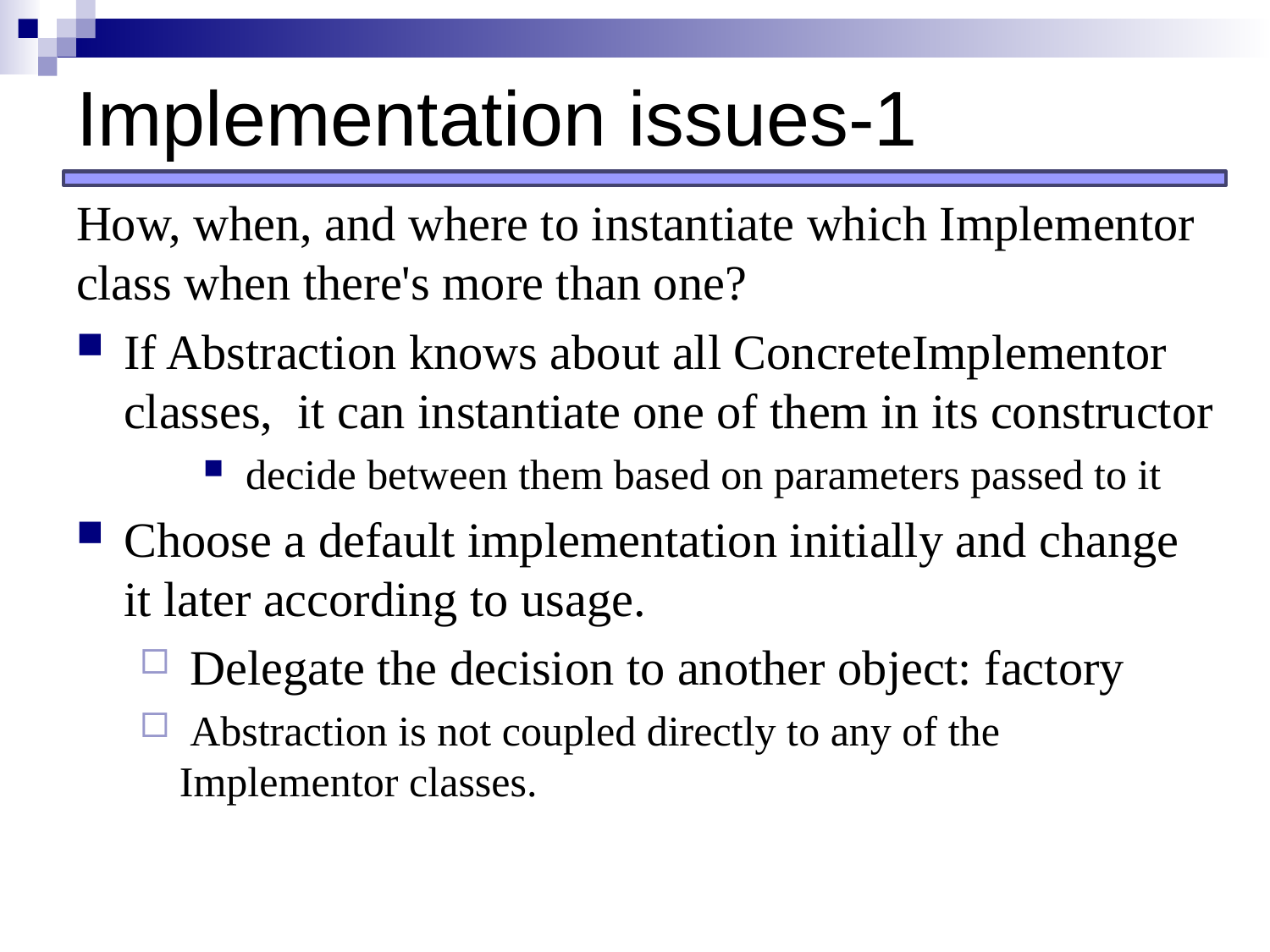

# Implementation issues-1
How, when, and where to instantiate which Implementor class when there's more than one?
If Abstraction knows about all ConcreteImplementor classes,  it can instantiate one of them in its constructor
 decide between them based on parameters passed to it
Choose a default implementation initially and change it later according to usage.
 Delegate the decision to another object: factory
 Abstraction is not coupled directly to any of the Implementor classes.